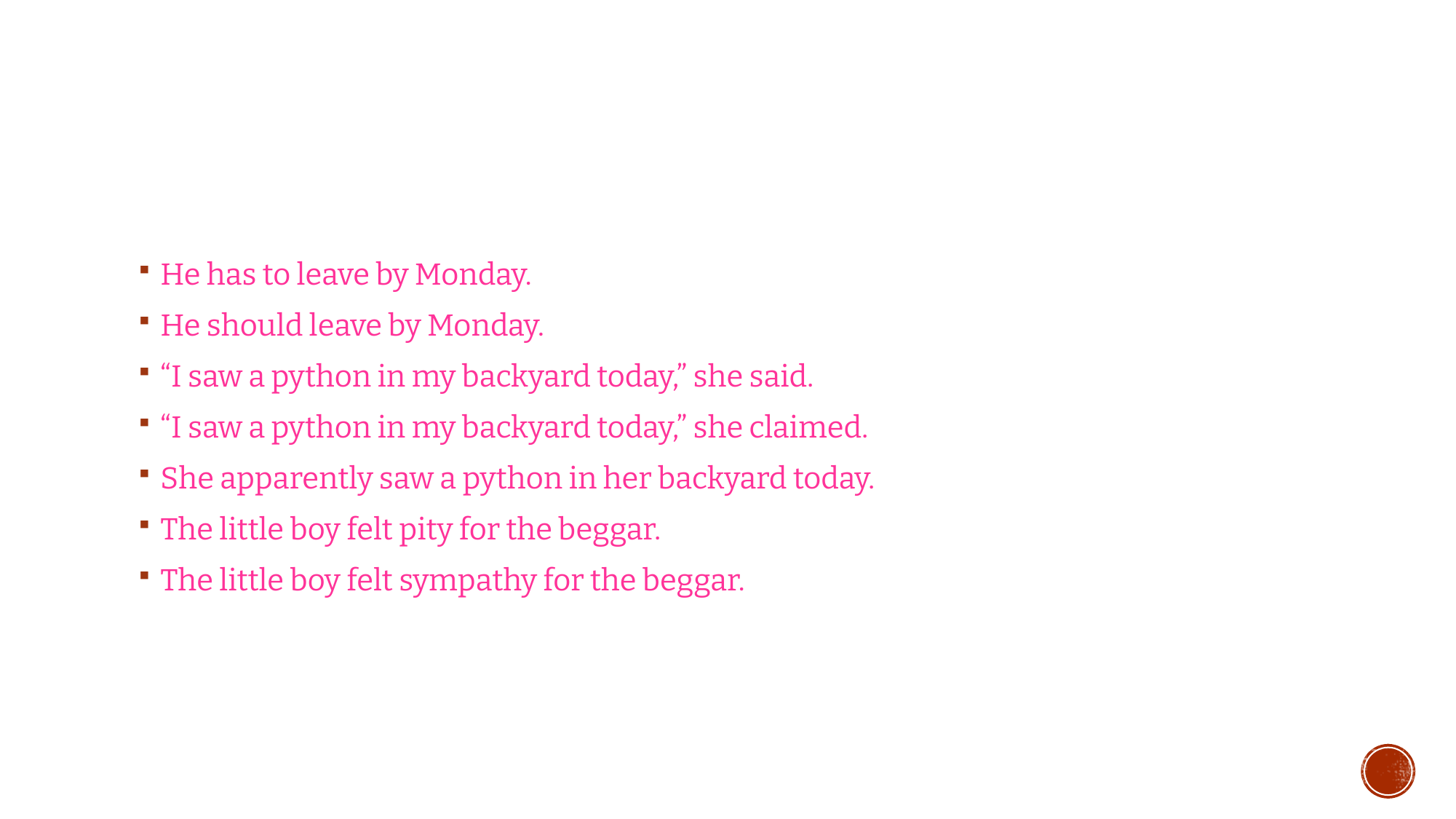

#
He has to leave by Monday.
He should leave by Monday.
“I saw a python in my backyard today,” she said.
“I saw a python in my backyard today,” she claimed.
She apparently saw a python in her backyard today.
The little boy felt pity for the beggar.
The little boy felt sympathy for the beggar.